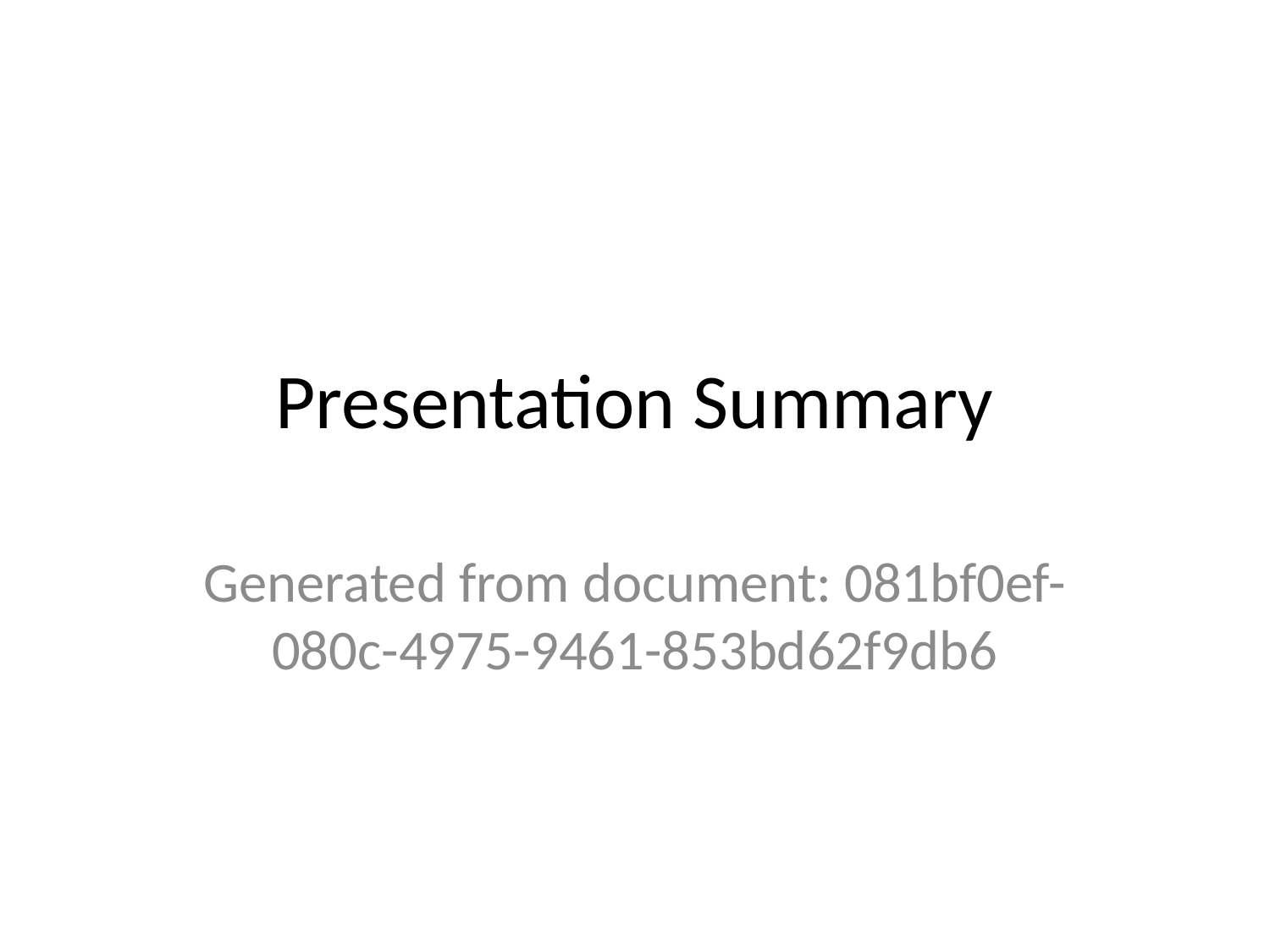

# Presentation Summary
Generated from document: 081bf0ef-080c-4975-9461-853bd62f9db6